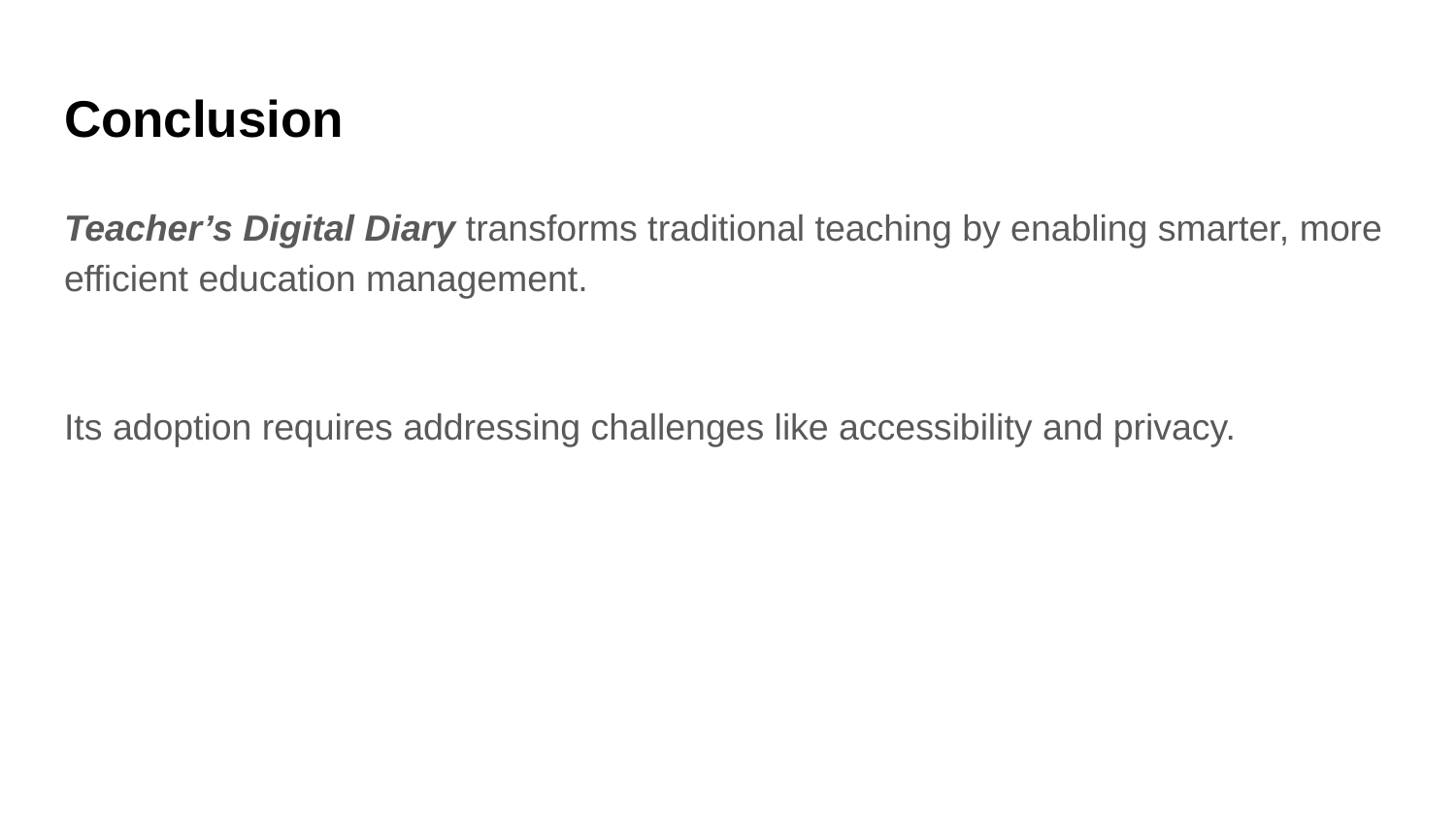

# Conclusion
Teacher’s Digital Diary transforms traditional teaching by enabling smarter, more efficient education management.

Its adoption requires addressing challenges like accessibility and privacy.